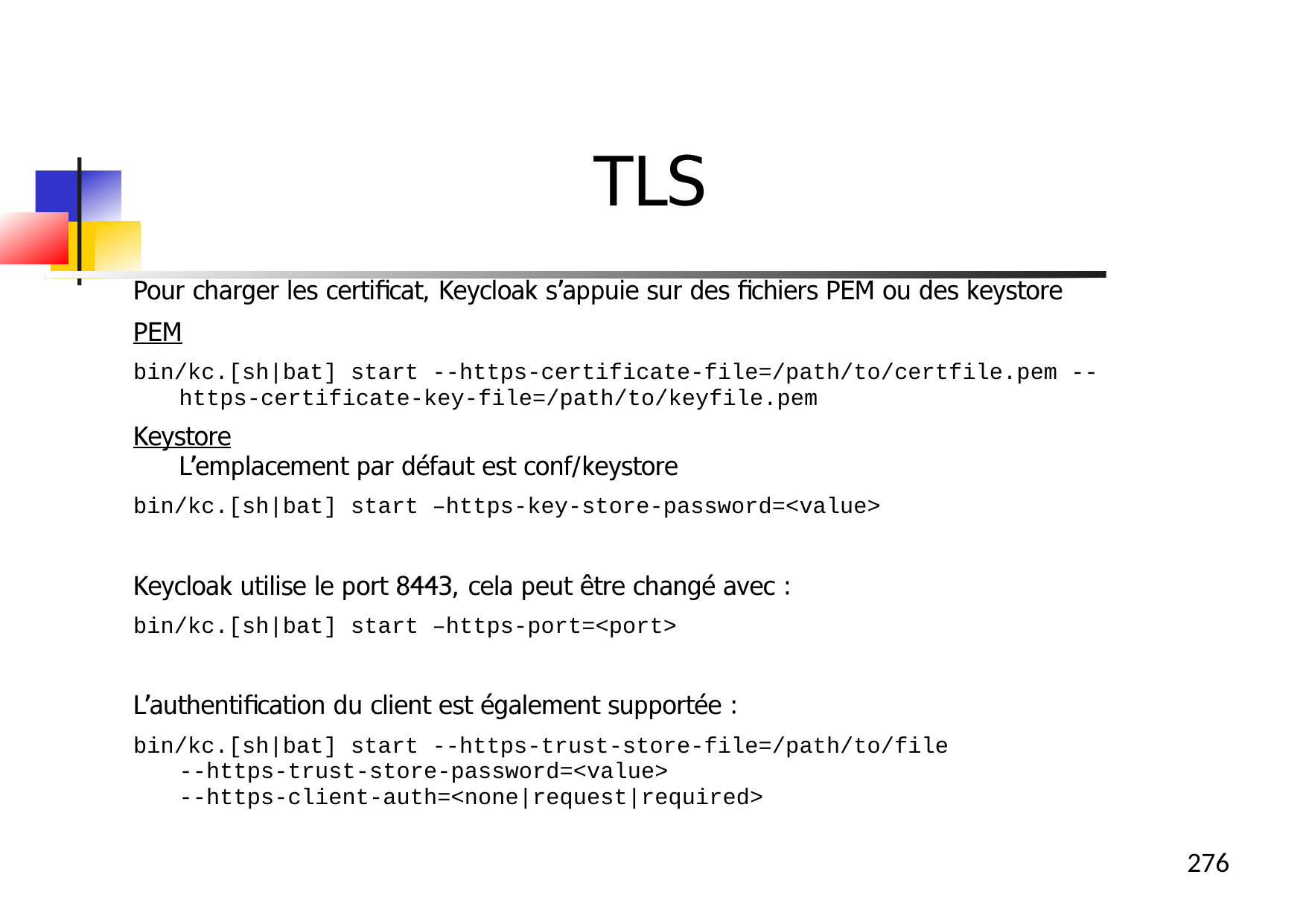

TLS
Pour charger les certificat, Keycloak s’appuie sur des fichiers PEM ou des keystore
PEM
bin/kc.[sh|bat] start --https-certificate-file=/path/to/certfile.pem --https-certificate-key-file=/path/to/keyfile.pem
Keystore
L’emplacement par défaut est conf/keystore
bin/kc.[sh|bat] start –https-key-store-password=<value>

Keycloak utilise le port 8443, cela peut être changé avec :
bin/kc.[sh|bat] start –https-port=<port>

L’authentification du client est également supportée :
bin/kc.[sh|bat] start --https-trust-store-file=/path/to/file
--https-trust-store-password=<value>
--https-client-auth=<none|request|required>